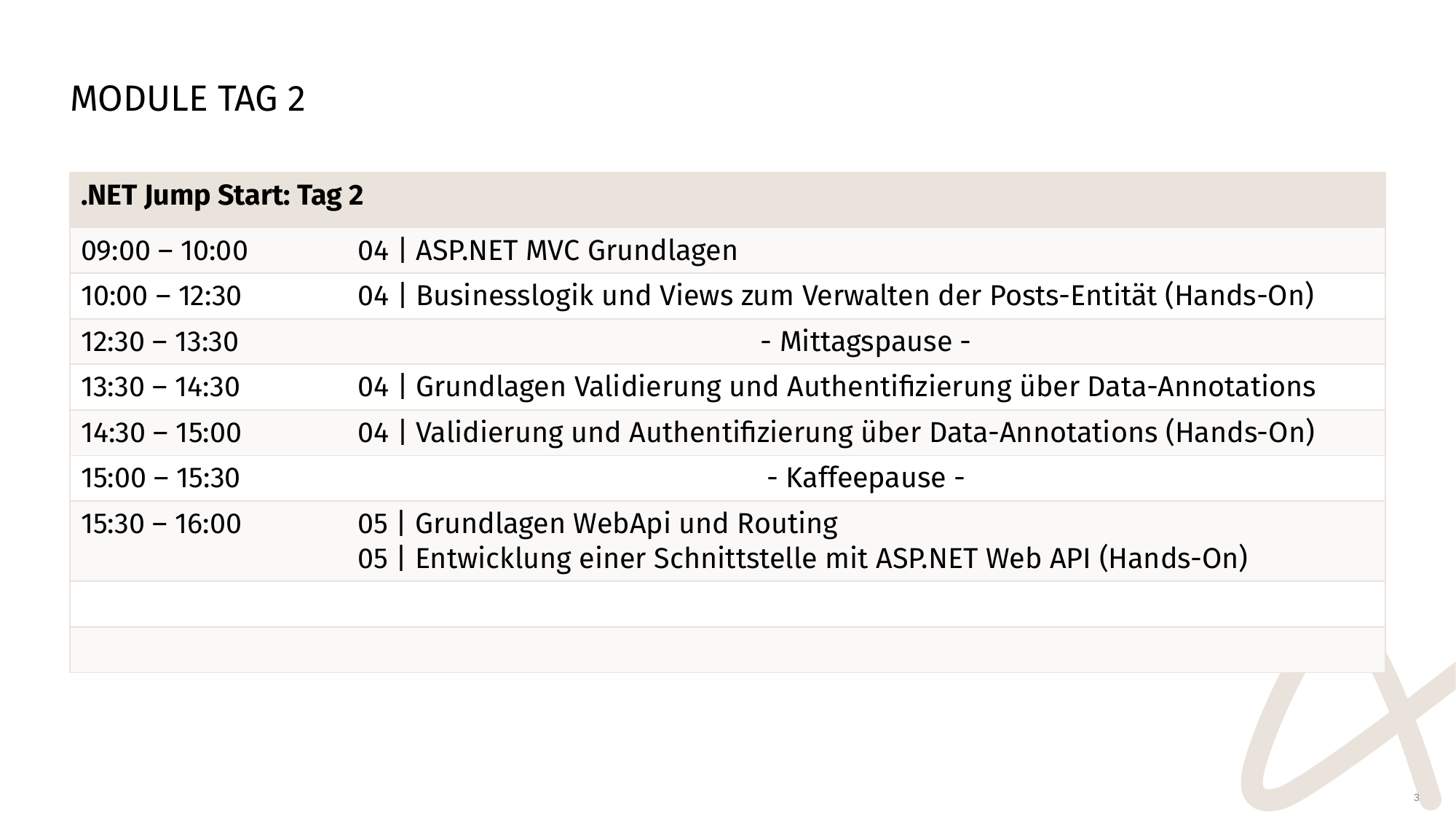

# Module Tag 2
| .NET Jump Start: Tag 2 |  |
| --- | --- |
| 09:00 – 10:00 | 04 | ASP.NET MVC Grundlagen |
| 10:00 – 12:30 | 04 | Businesslogik und Views zum Verwalten der Posts-Entität (Hands-On) |
| 12:30 – 13:30 | - Mittagspause - |
| 13:30 – 14:30 | 04 | Grundlagen Validierung und Authentifizierung über Data-Annotations |
| 14:30 – 15:00 | 04 | Validierung und Authentifizierung über Data-Annotations (Hands-On) |
| 15:00 – 15:30 | - Kaffeepause - |
| 15:30 – 16:00 | 05 | Grundlagen WebApi und Routing 05 | Entwicklung einer Schnittstelle mit ASP.NET Web API (Hands-On) |
|  |  |
|  |  |
3